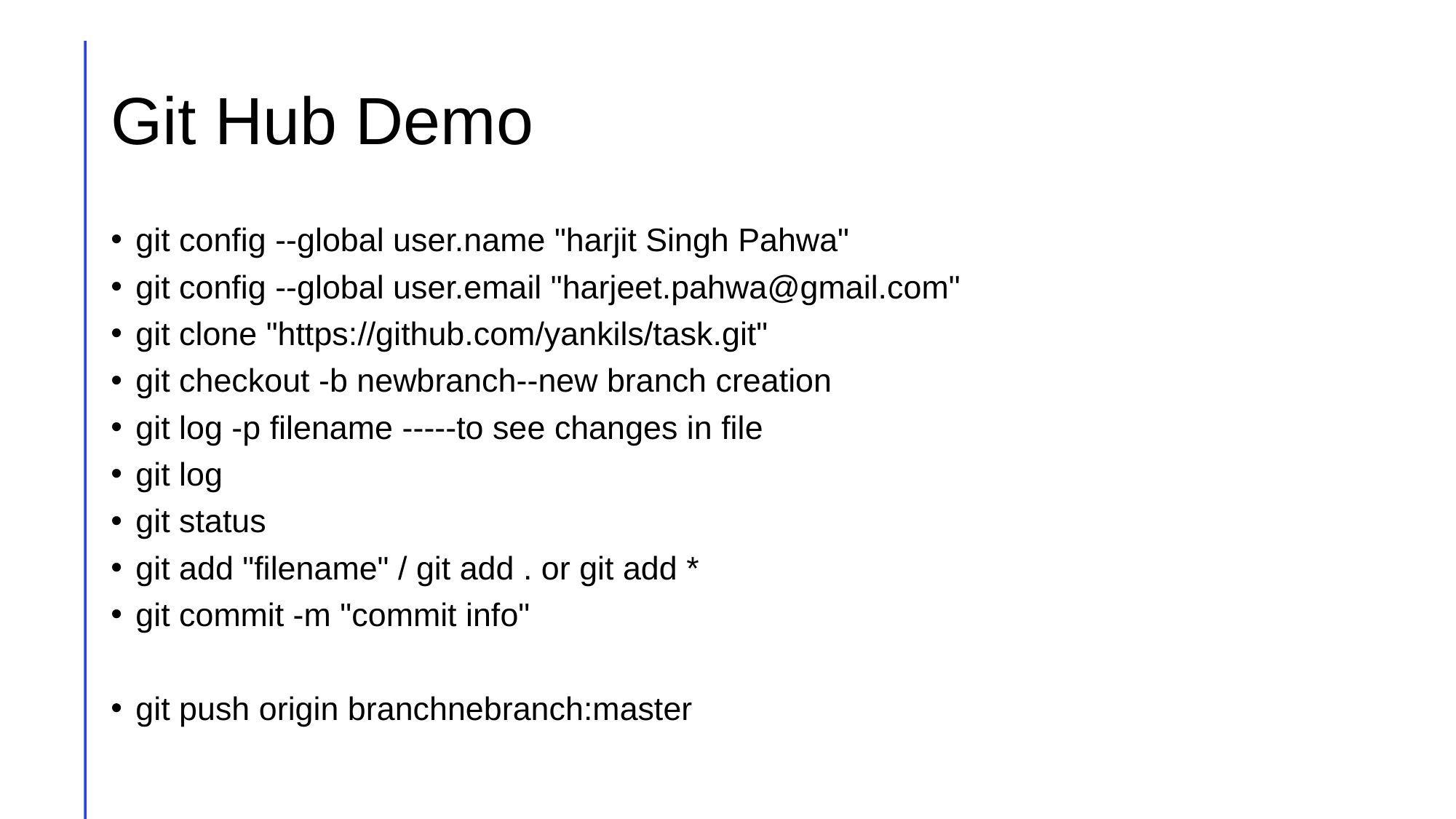

# Git Hub Demo
git config --global user.name "harjit Singh Pahwa"
git config --global user.email "harjeet.pahwa@gmail.com"
git clone "https://github.com/yankils/task.git"
git checkout -b newbranch--new branch creation
git log -p filename -----to see changes in file
git log
git status
git add "filename" / git add . or git add *
git commit -m "commit info"

git push origin branchnebranch:master